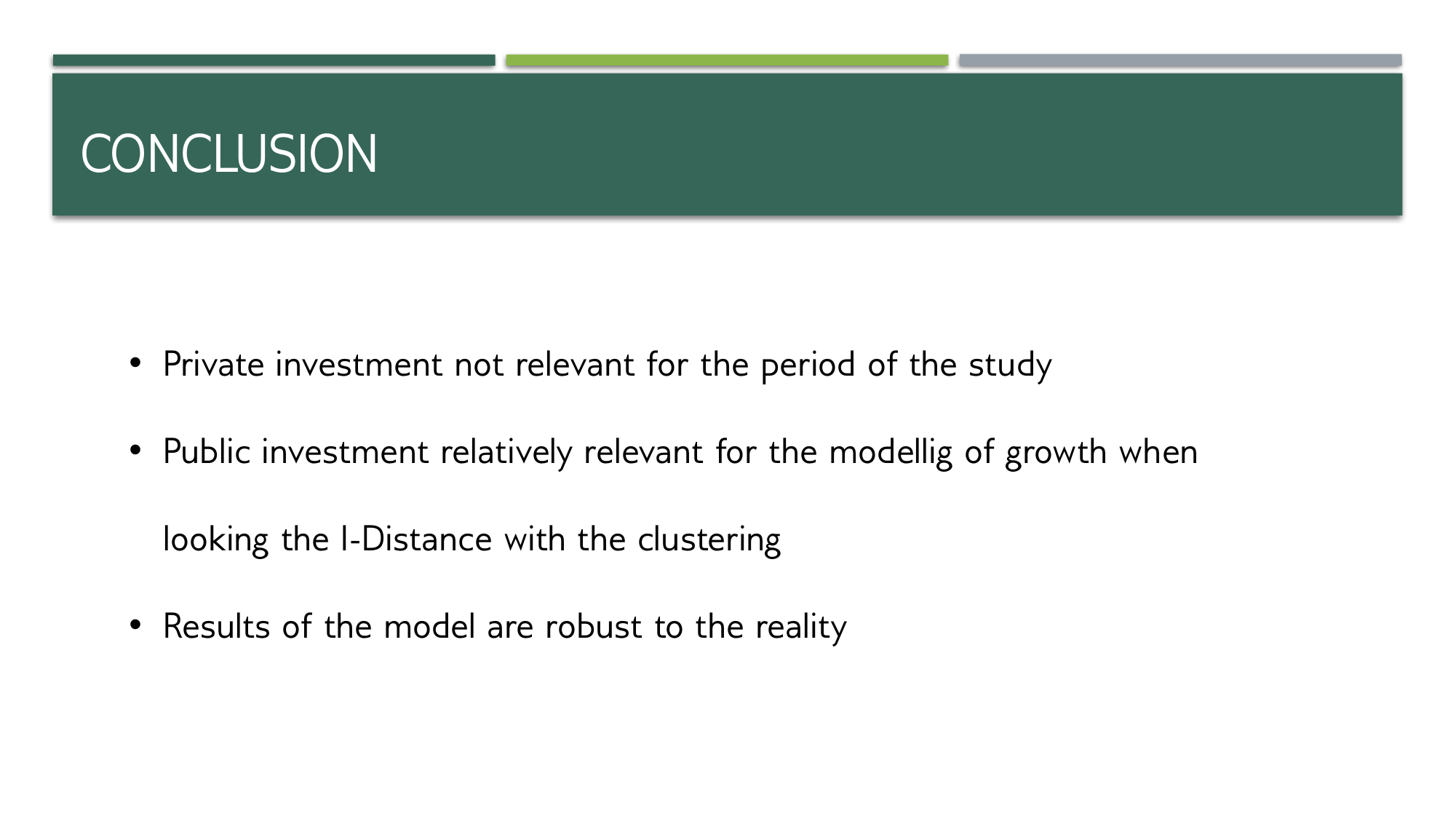

# CONCLUSION
Private investment not relevant for the period of the study
Public investment relatively relevant for the modellig of growth when looking the I-Distance with the clustering
Results of the model are robust to the reality